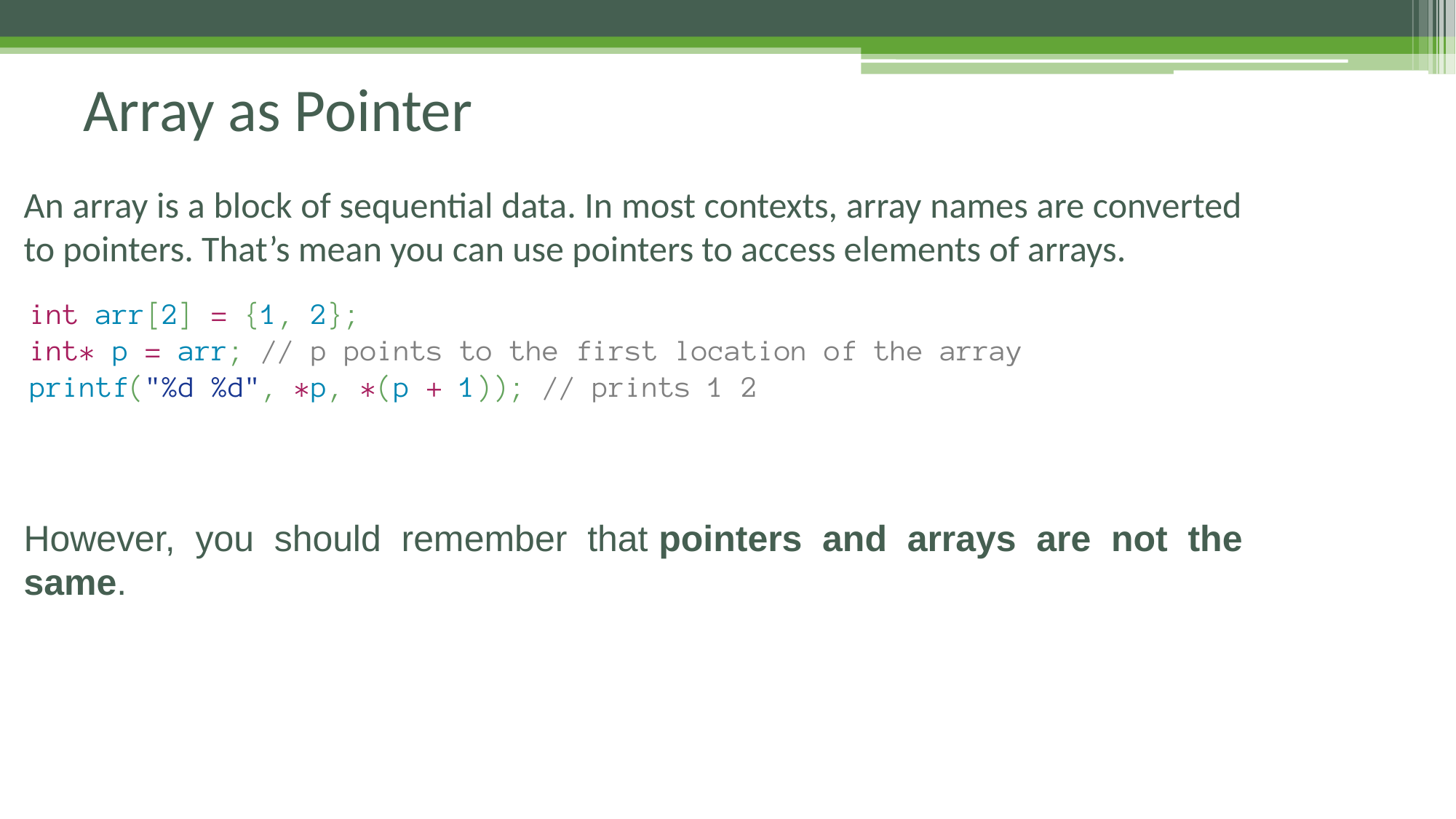

# Array as Pointer
An array is a block of sequential data. In most contexts, array names are converted to pointers. That’s mean you can use pointers to access elements of arrays.

However, you should remember that pointers and arrays are not the same.
int arr[2] = {1, 2};
int* p = arr; // p points to the first location of the array
printf("%d %d", *p, *(p + 1)); // prints 1 2